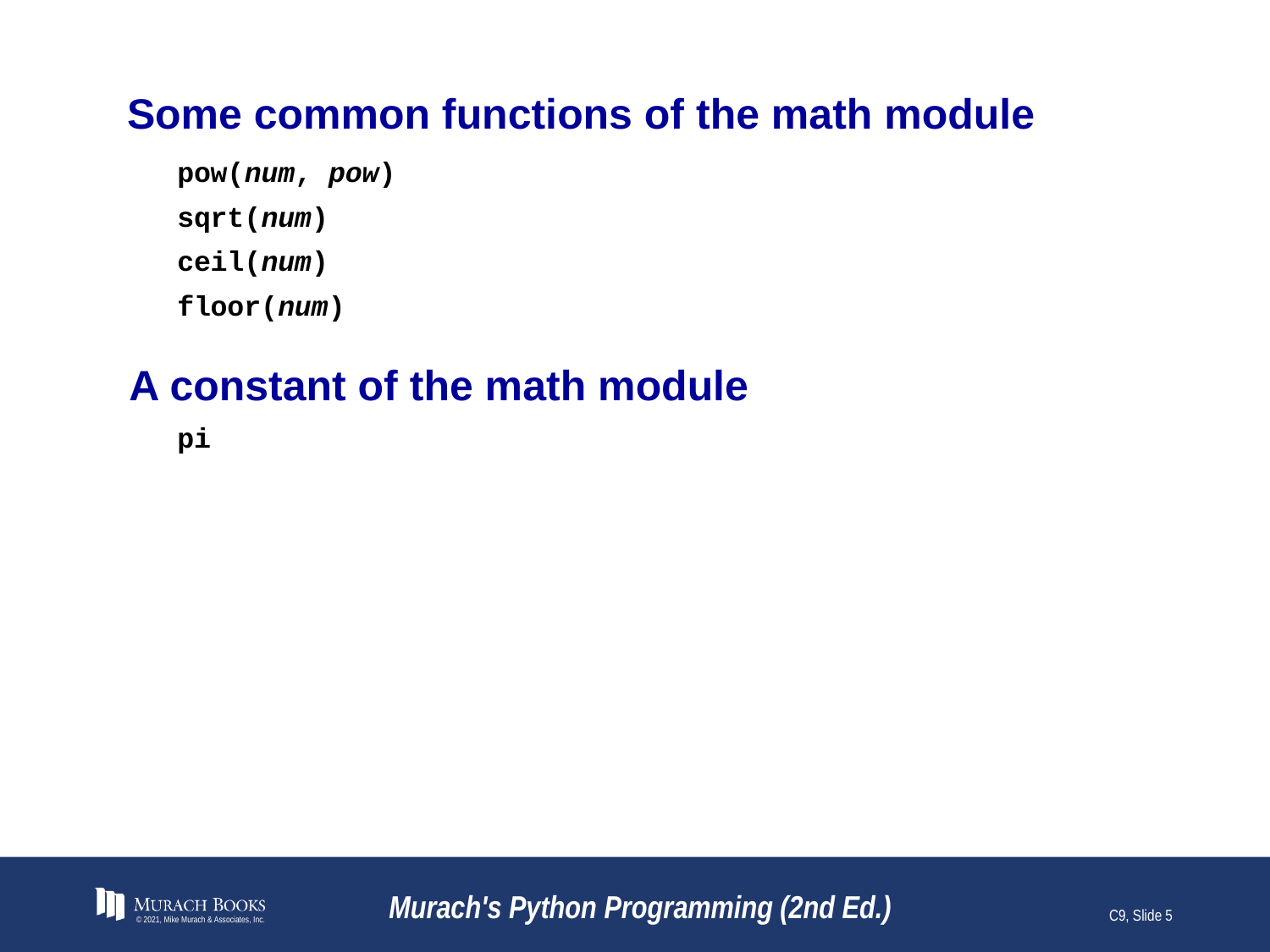

# Some common functions of the math module
pow(num, pow)
sqrt(num)
ceil(num)
floor(num)
A constant of the math module
pi

© 2021, Mike Murach & Associates, Inc.
Murach's Python Programming (2nd Ed.)

C9, Slide 5